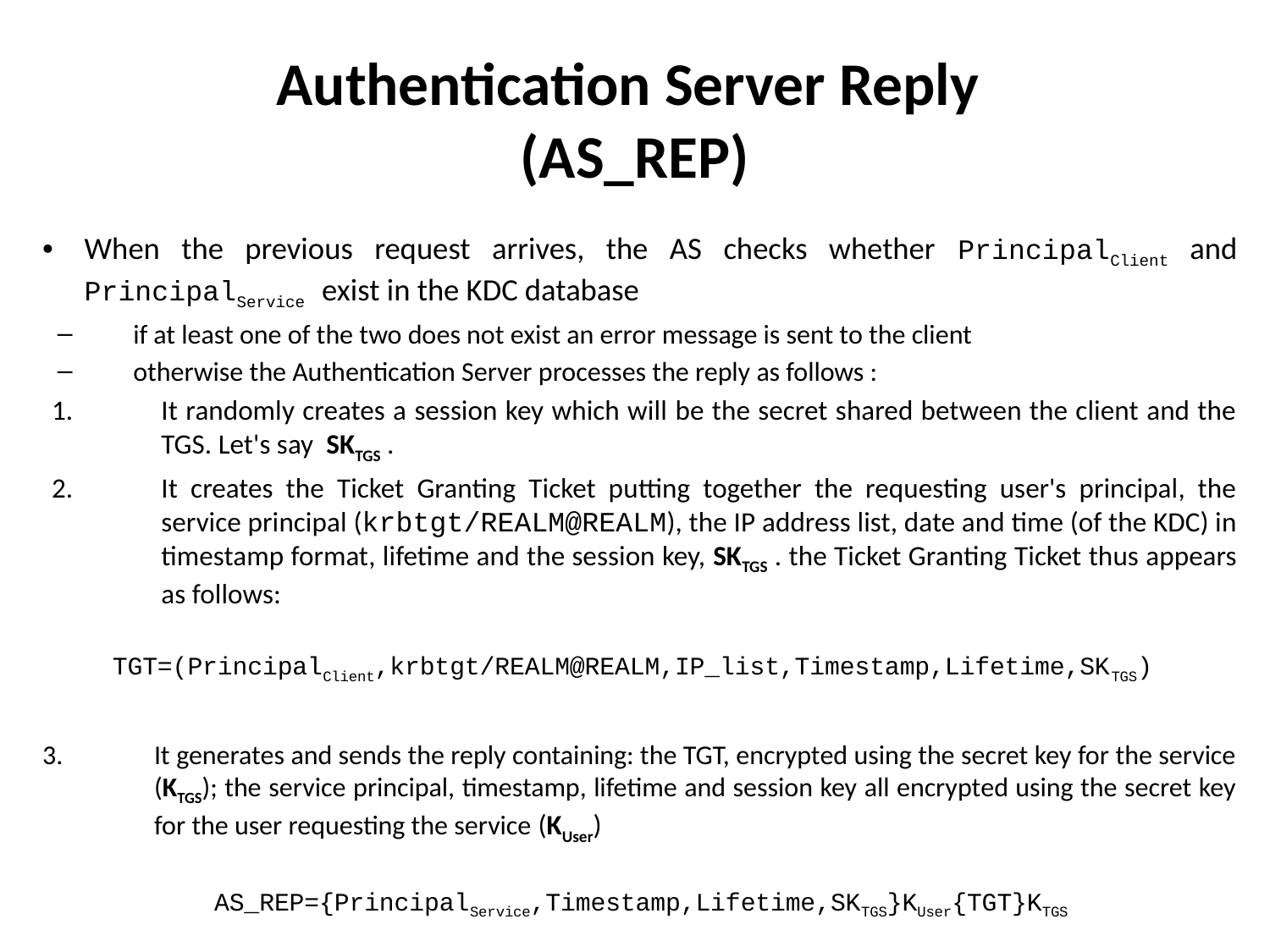

# Authentication Server Reply (AS_REP)
When the previous request arrives, the AS checks whether PrincipalClient and PrincipalService exist in the KDC database
if at least one of the two does not exist an error message is sent to the client
otherwise the Authentication Server processes the reply as follows :
It randomly creates a session key which will be the secret shared between the client and the TGS. Let's say  SKTGS .
It creates the Ticket Granting Ticket putting together the requesting user's principal, the service principal (krbtgt/REALM@REALM), the IP address list, date and time (of the KDC) in timestamp format, lifetime and the session key, SKTGS . the Ticket Granting Ticket thus appears as follows:

TGT=(PrincipalClient,krbtgt/REALM@REALM,IP_list,Timestamp,Lifetime,SKTGS)

It generates and sends the reply containing: the TGT, encrypted using the secret key for the service (KTGS); the service principal, timestamp, lifetime and session key all encrypted using the secret key for the user requesting the service (KUser)

AS_REP={PrincipalService,Timestamp,Lifetime,SKTGS}KUser{TGT}KTGS